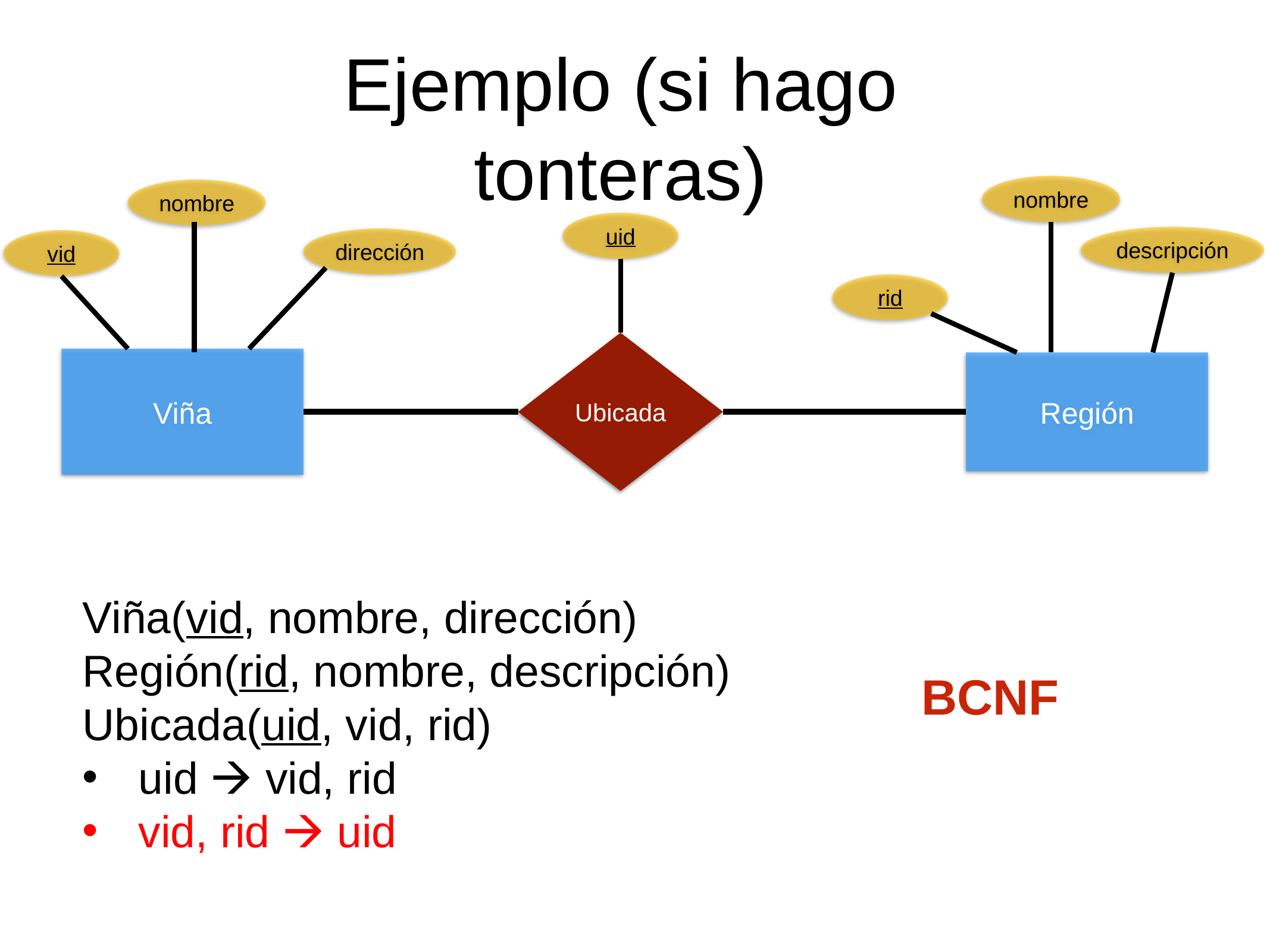

Ejemplo (si hago tonteras)
nombre
nombre
uid
descripción
dirección
vid
rid
Ubicada
Viña
Región
Viña(vid, nombre, dirección)
Región(rid, nombre, descripción)
Ubicada(uid, vid, rid)
uid 🡪 vid, rid
vid, rid 🡪 uid
BCNF